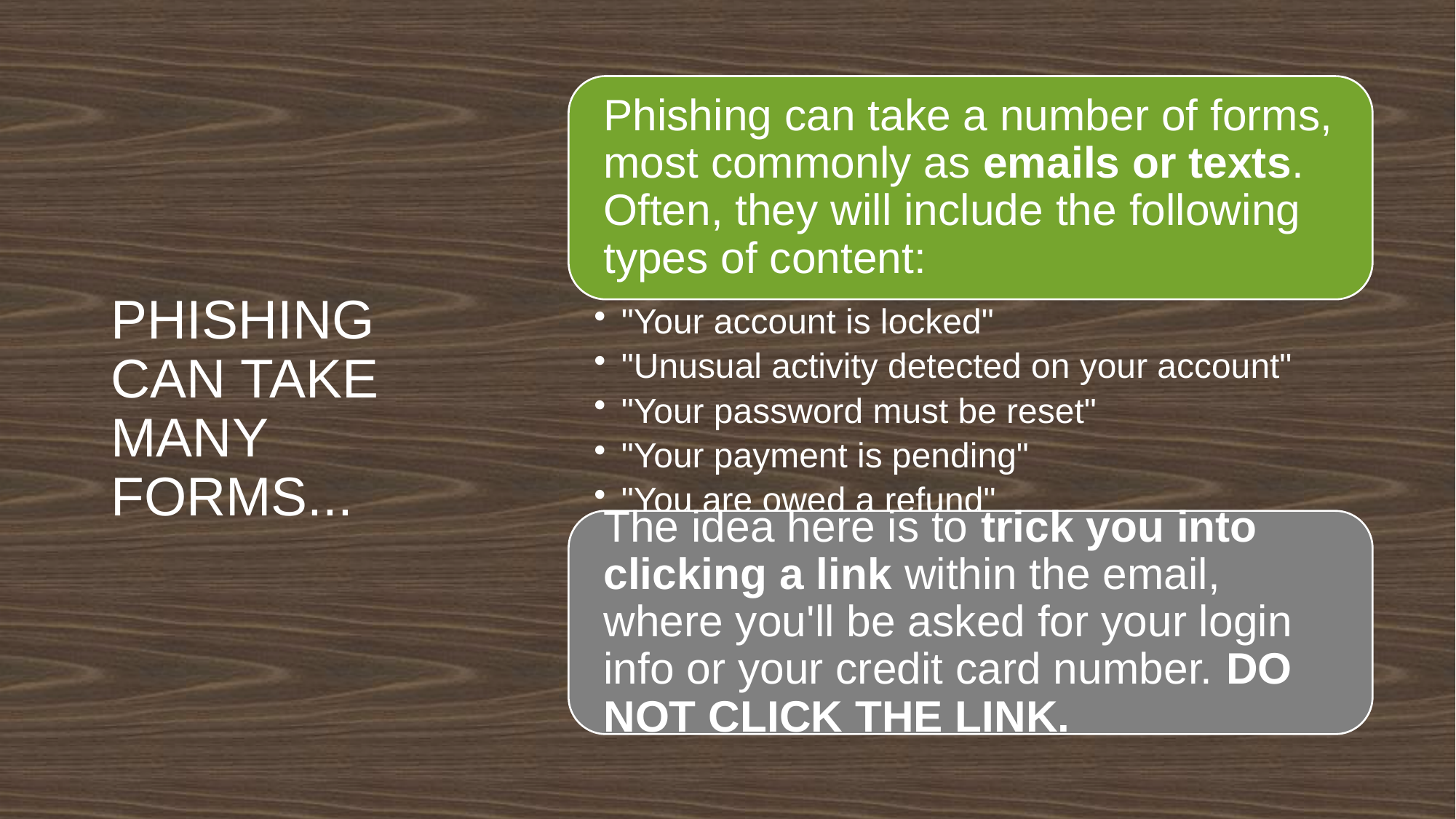

Phishing can take a number of forms, most commonly as emails or texts. Often, they will include the following types of content:
"Your account is locked"
"Unusual activity detected on your account"
"Your password must be reset"
"Your payment is pending"
"You are owed a refund"
The idea here is to trick you into clicking a link within the email, where you'll be asked for your login info or your credit card number. DO NOT CLICK THE LINK.
# Phishing can take many forms...